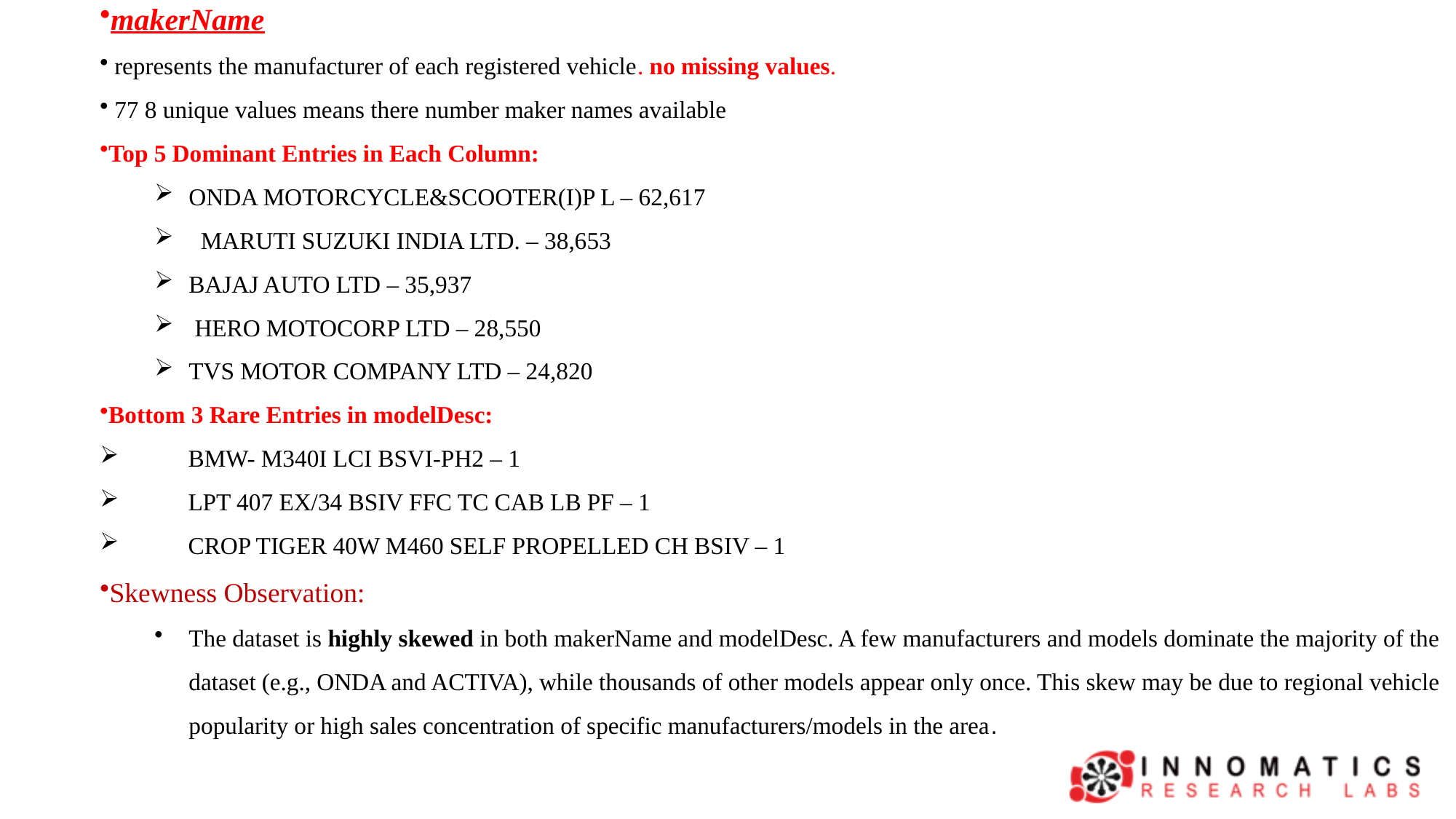

makerName
 represents the manufacturer of each registered vehicle. no missing values.
 77 8 unique values means there number maker names available
Top 5 Dominant Entries in Each Column:
ONDA MOTORCYCLE&SCOOTER(I)P L – 62,617
  MARUTI SUZUKI INDIA LTD. – 38,653
BAJAJ AUTO LTD – 35,937
 HERO MOTOCORP LTD – 28,550
TVS MOTOR COMPANY LTD – 24,820
Bottom 3 Rare Entries in modelDesc:
         BMW- M340I LCI BSVI-PH2 – 1
         LPT 407 EX/34 BSIV FFC TC CAB LB PF – 1
         CROP TIGER 40W M460 SELF PROPELLED CH BSIV – 1
Skewness Observation:
The dataset is highly skewed in both makerName and modelDesc. A few manufacturers and models dominate the majority of the dataset (e.g., ONDA and ACTIVA), while thousands of other models appear only once. This skew may be due to regional vehicle popularity or high sales concentration of specific manufacturers/models in the area.